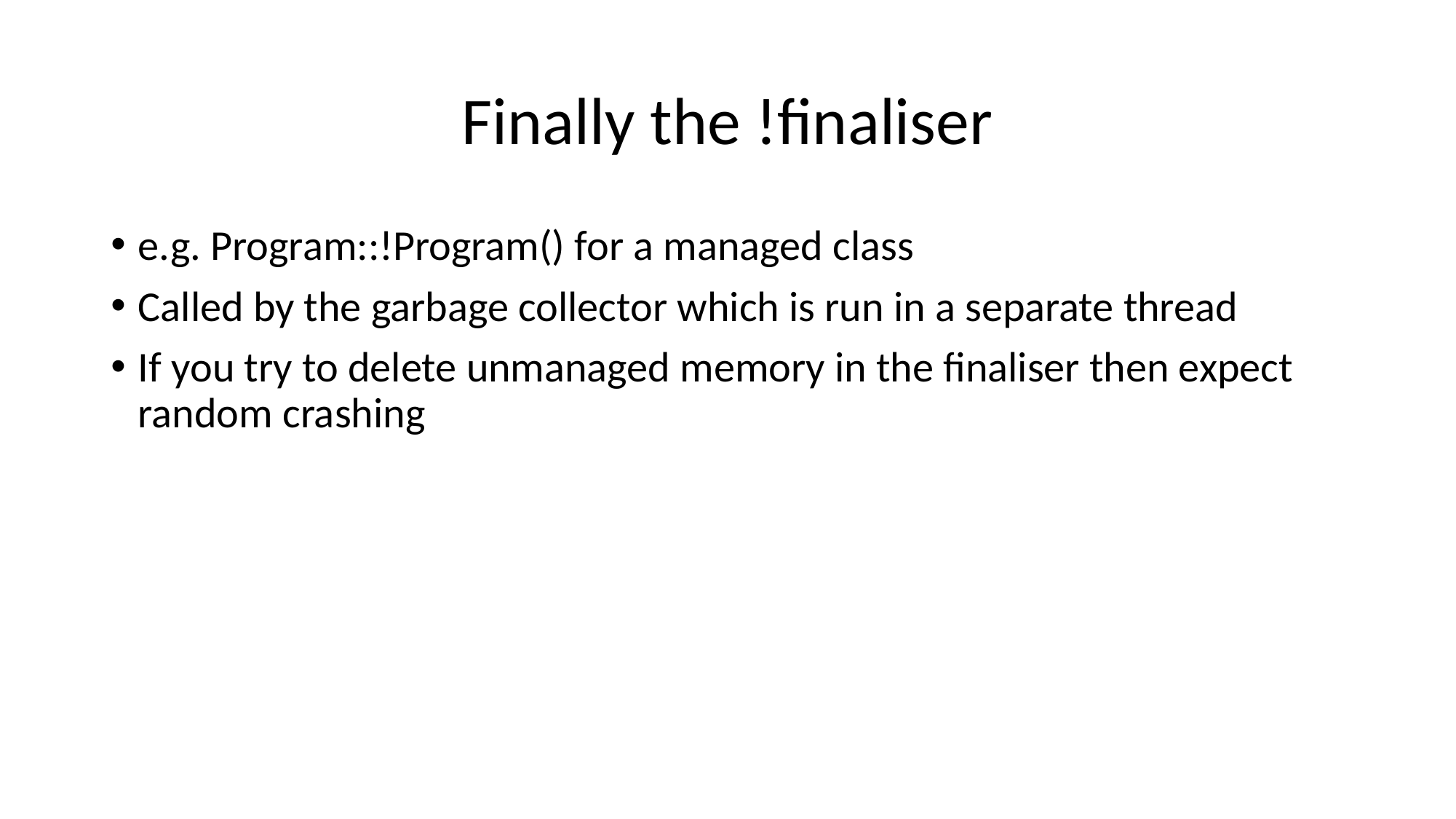

# Finally the !finaliser
e.g. Program::!Program() for a managed class
Called by the garbage collector which is run in a separate thread
If you try to delete unmanaged memory in the finaliser then expect random crashing